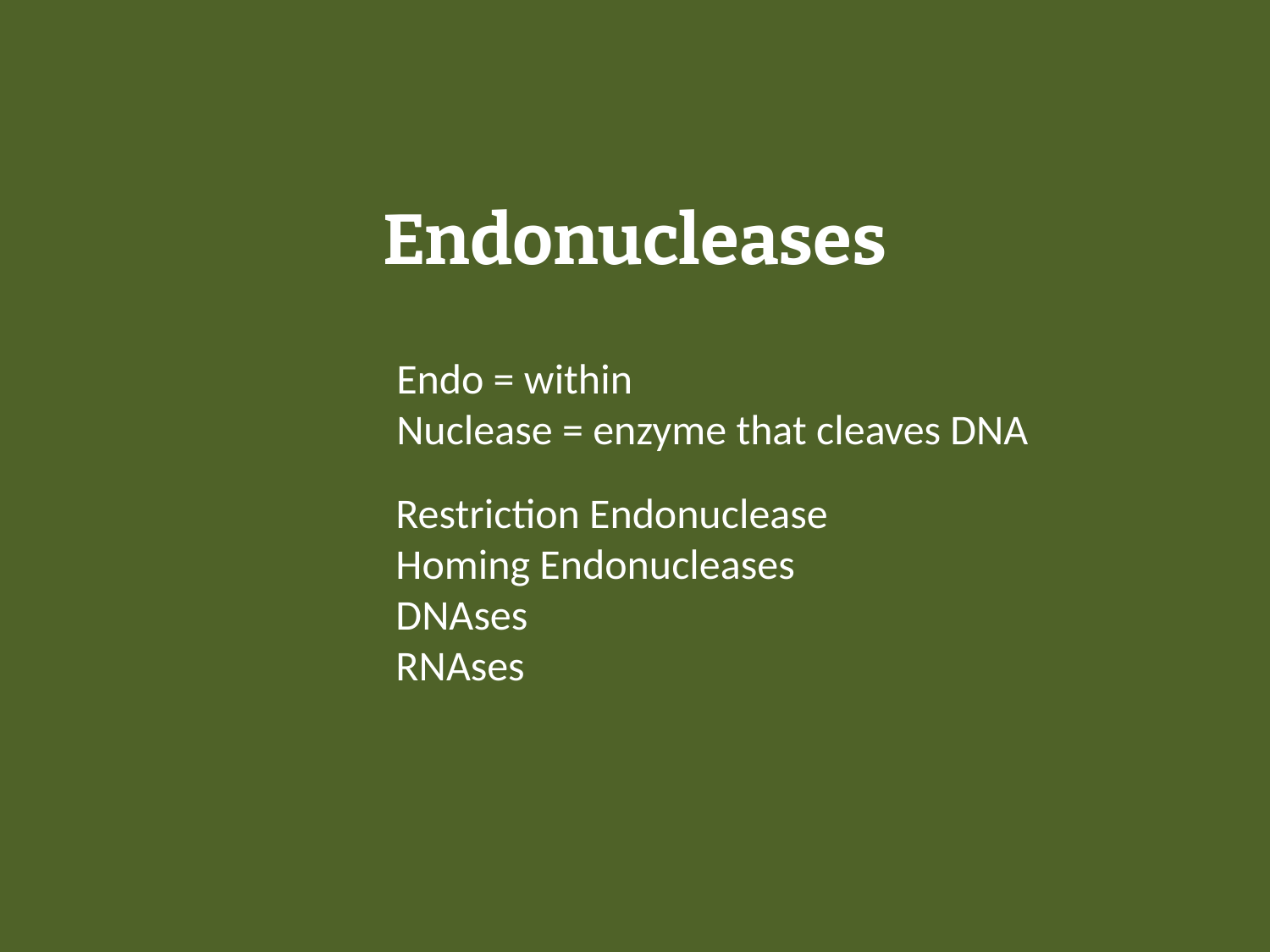

Endonucleases
Endo = within
Nuclease = enzyme that cleaves DNA
Restriction Endonuclease
Homing Endonucleases
DNAses
RNAses